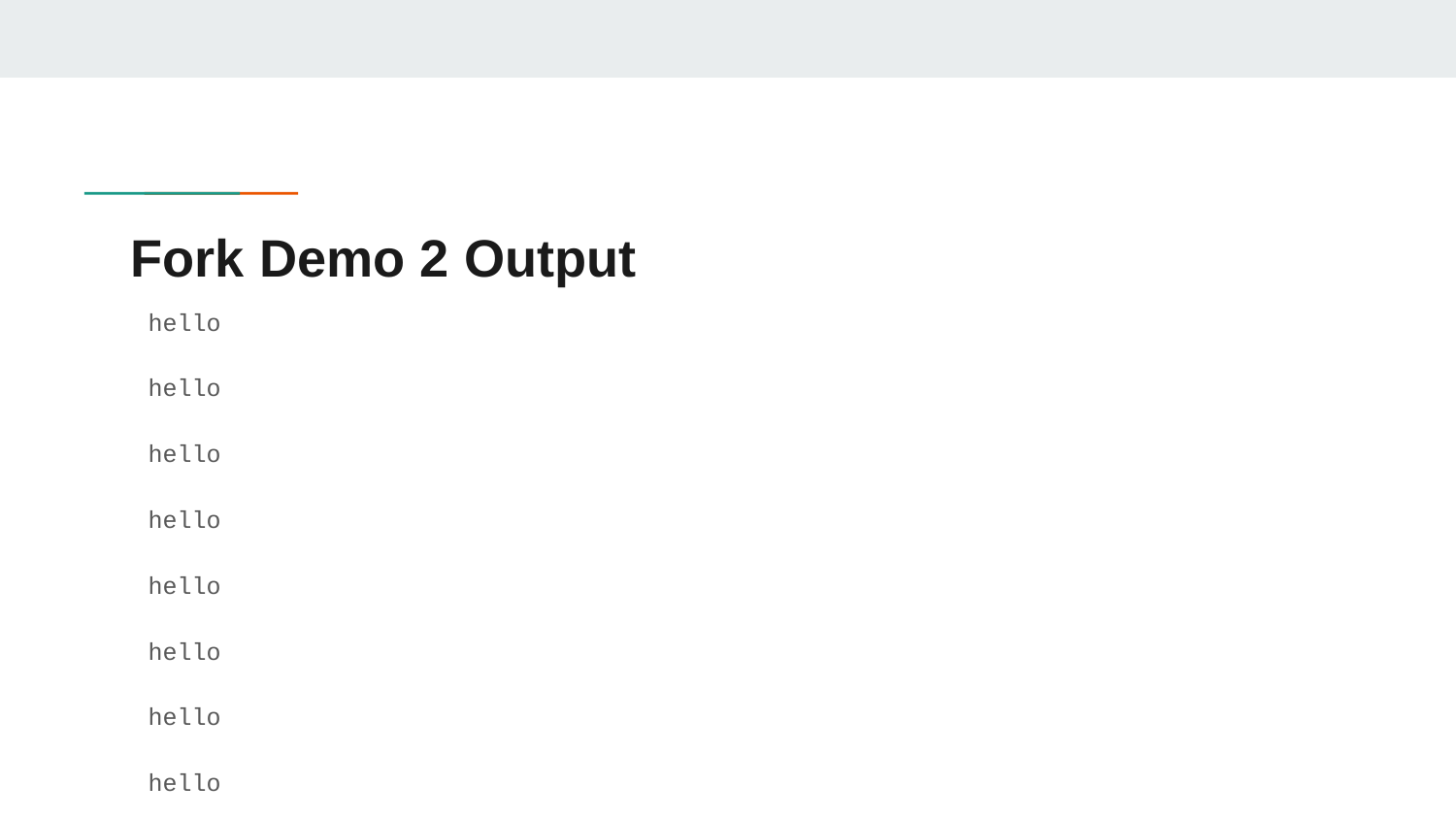

# Fork Demo 2 Output
hello
hello
hello
hello
hello
hello
hello
hello